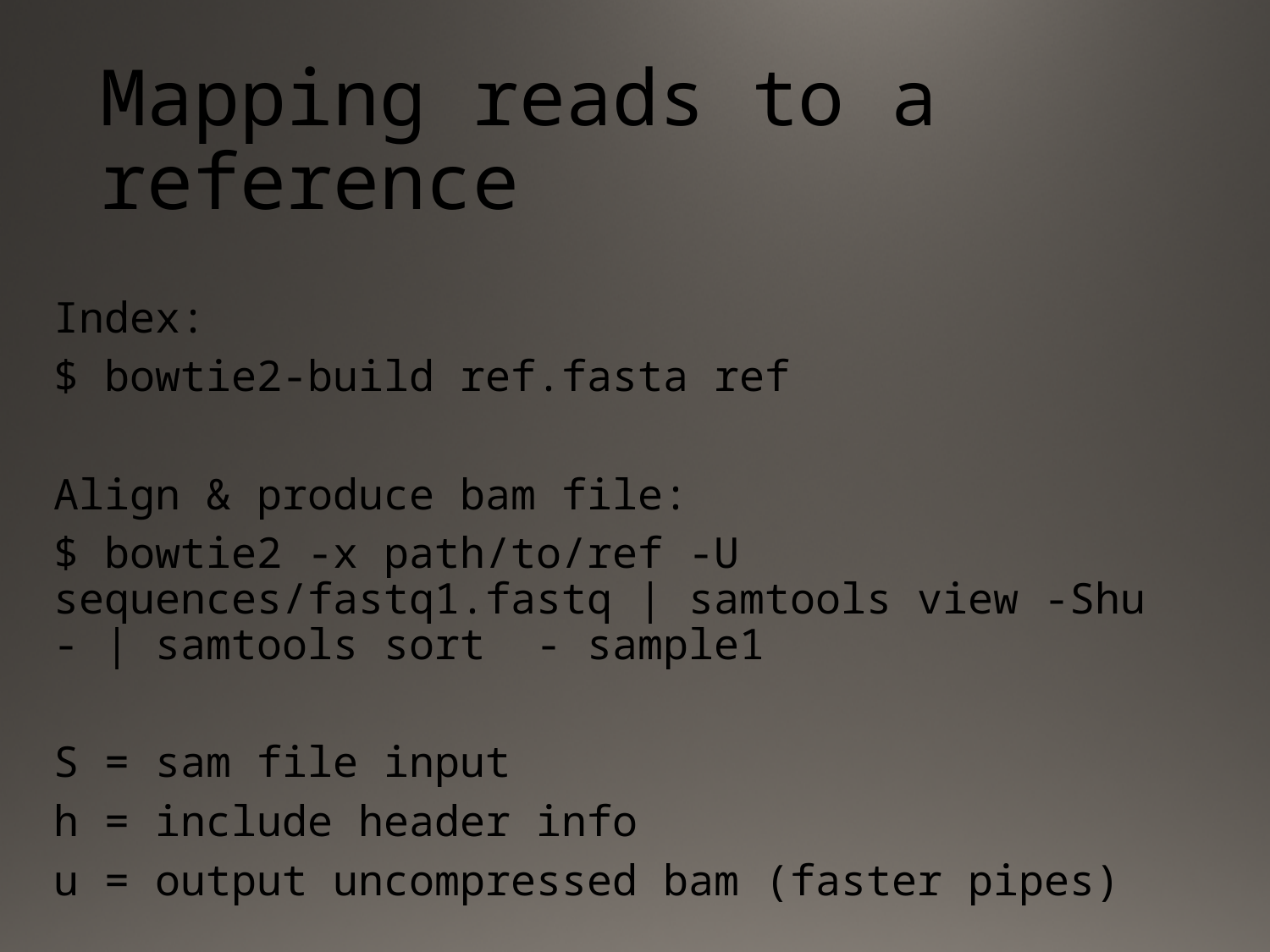

# Mapping reads to a reference
Index:
$ bowtie2-build ref.fasta ref

Align & produce bam file:
$ bowtie2 -x path/to/ref -U sequences/fastq1.fastq | samtools view -Shu - | samtools sort  - sample1

S = sam file input
h = include header info
u = output uncompressed bam (faster pipes)